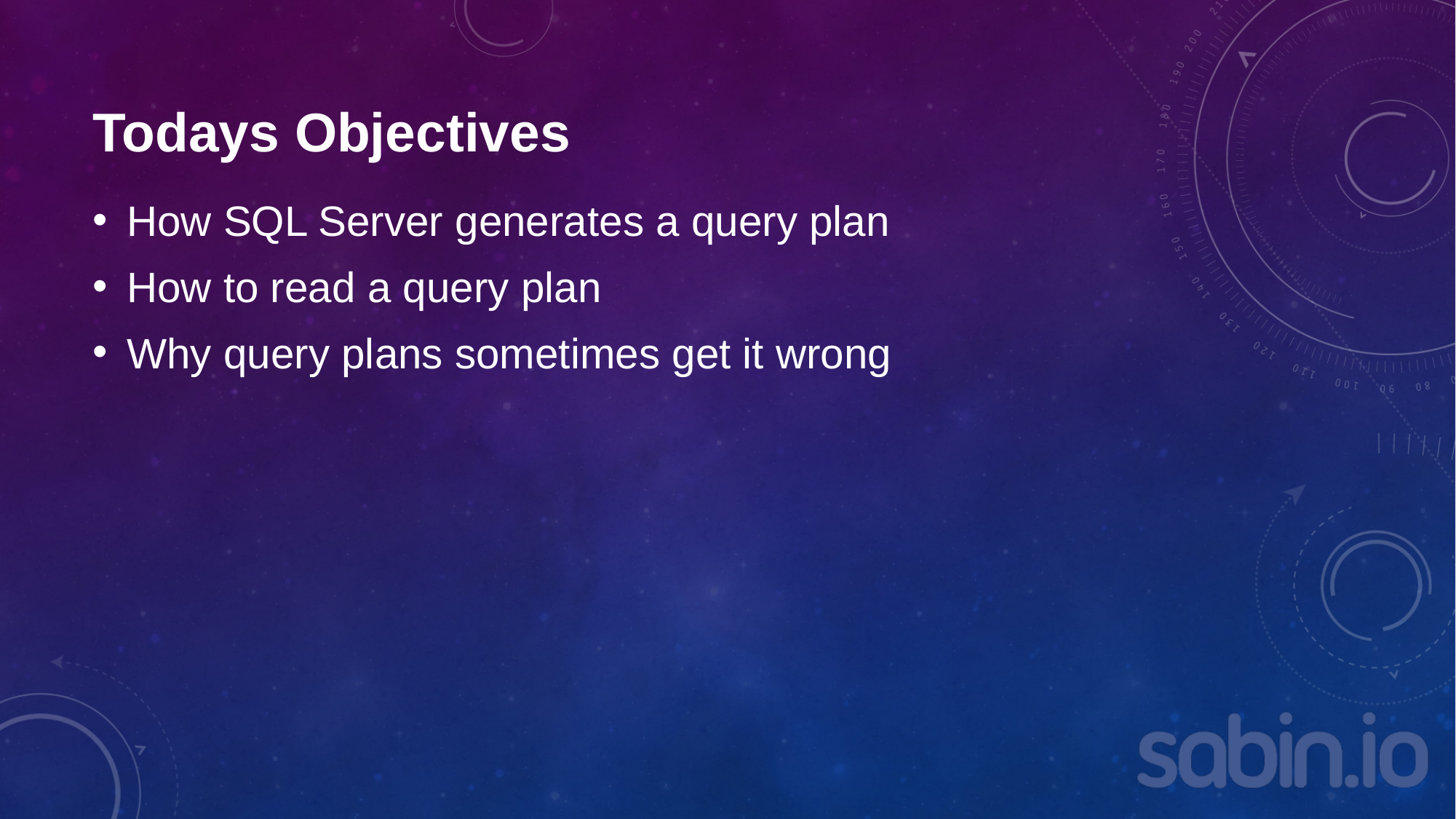

# Todays Objectives
How SQL Server generates a query plan
How to read a query plan
Why query plans sometimes get it wrong